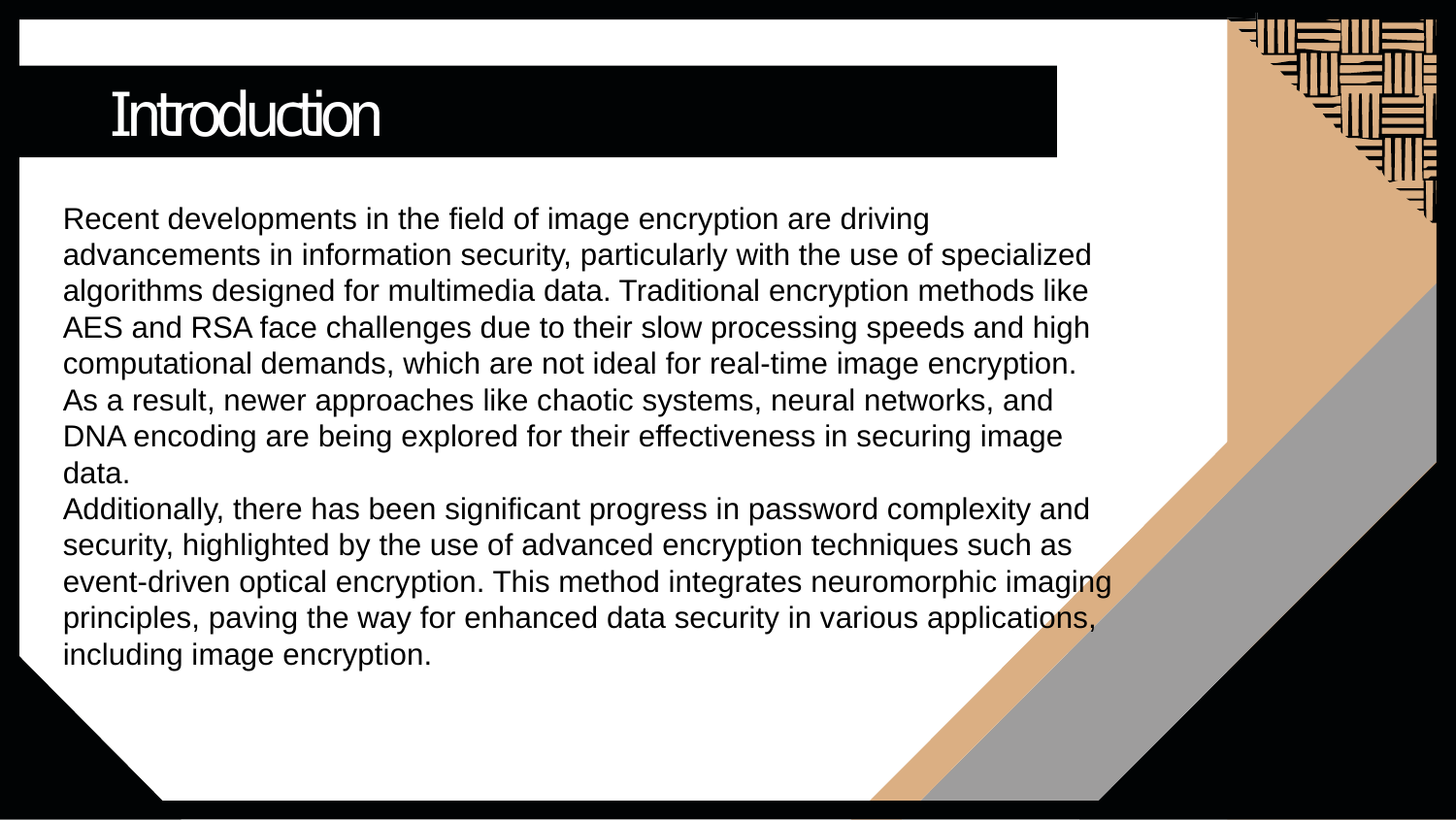

# Introduction
Recent developments in the field of image encryption are driving advancements in information security, particularly with the use of specialized algorithms designed for multimedia data. Traditional encryption methods like AES and RSA face challenges due to their slow processing speeds and high computational demands, which are not ideal for real-time image encryption. As a result, newer approaches like chaotic systems, neural networks, and DNA encoding are being explored for their effectiveness in securing image data.
Additionally, there has been significant progress in password complexity and security, highlighted by the use of advanced encryption techniques such as event-driven optical encryption. This method integrates neuromorphic imaging principles, paving the way for enhanced data security in various applications, including image encryption.